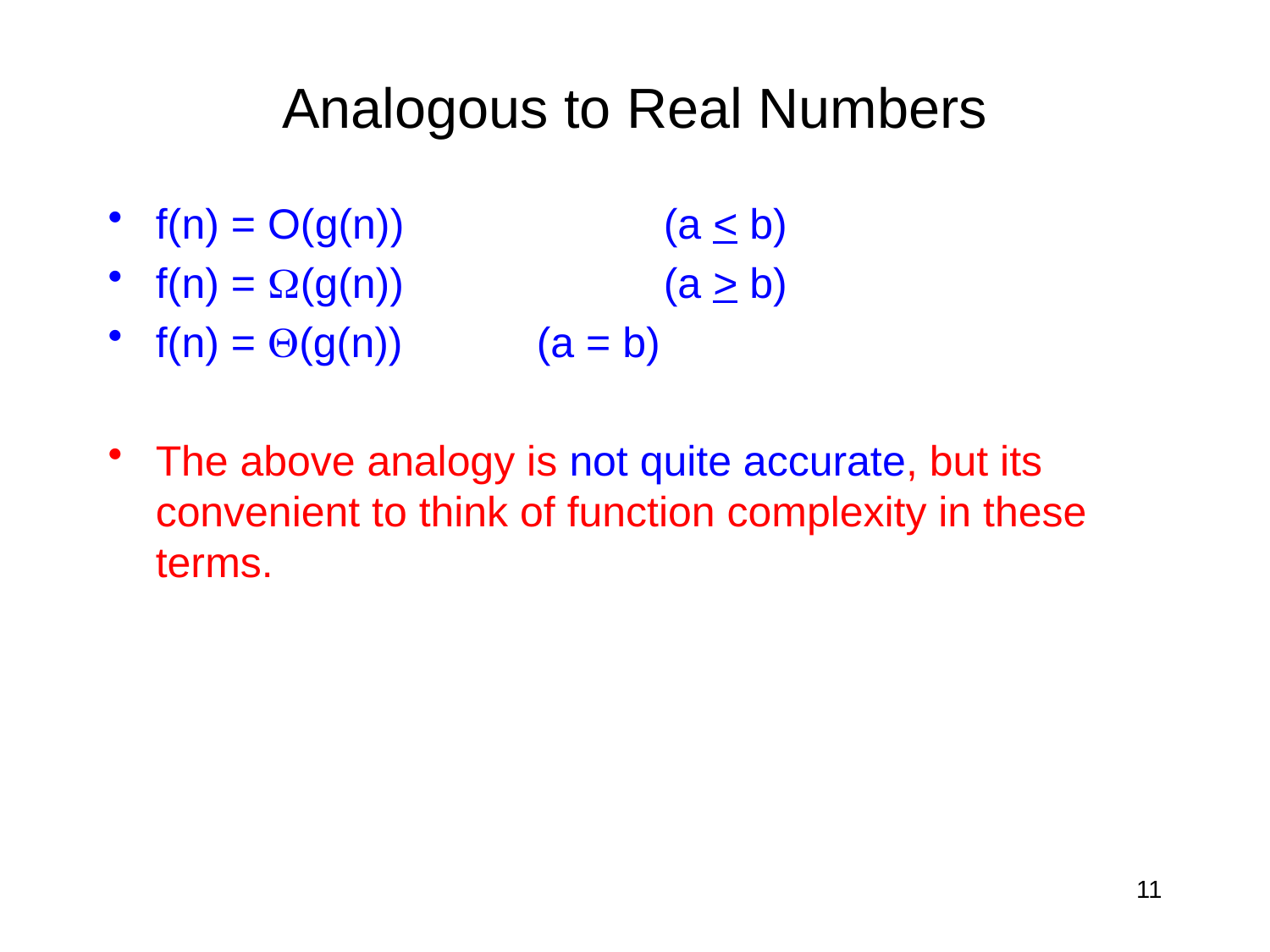

# Analogous to Real Numbers
f(n) = O(g(n))   		(a < b)
f(n) = Ω(g(n)) 		(a > b)
f(n) = Θ(g(n))		(a = b)

The above analogy is not quite accurate, but its convenient to think of function complexity in these terms.
11